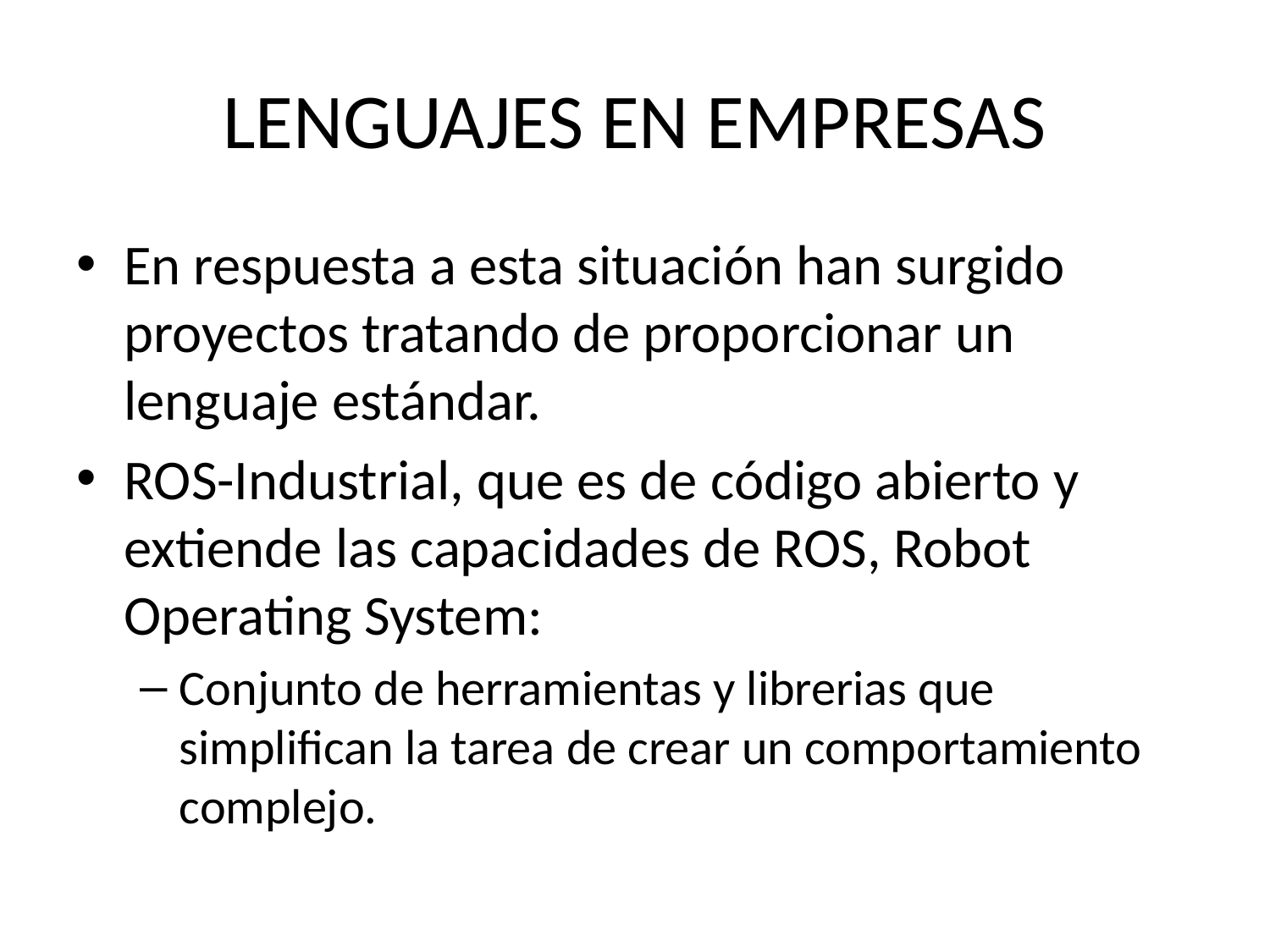

# LENGUAJES EN EMPRESAS
En respuesta a esta situación han surgido proyectos tratando de proporcionar un lenguaje estándar.
ROS-Industrial, que es de código abierto y  extiende las capacidades de ROS, Robot Operating System:
Conjunto de herramientas y librerias que simplifican la tarea de crear un comportamiento complejo.